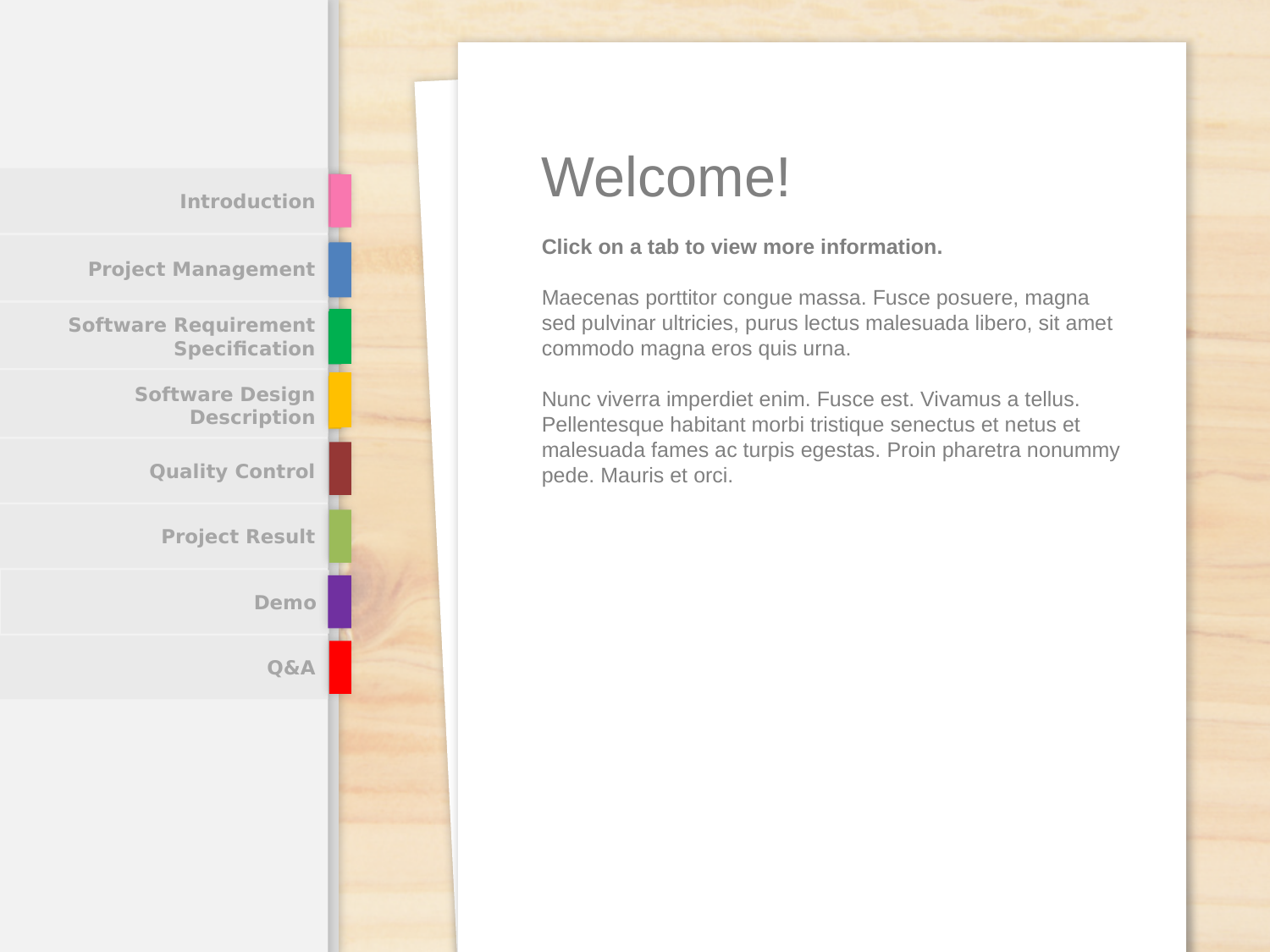

Welcome!

Click on a tab to view more information.

Maecenas porttitor congue massa. Fusce posuere, magna sed pulvinar ultricies, purus lectus malesuada libero, sit amet commodo magna eros quis urna.

Nunc viverra imperdiet enim. Fusce est. Vivamus a tellus. Pellentesque habitant morbi tristique senectus et netus et malesuada fames ac turpis egestas. Proin pharetra nonummy pede. Mauris et orci.
Introduction

Project Management

Software Requirement Specification

Software Design Description
Quality Control

Project Result

Demo

Q&A